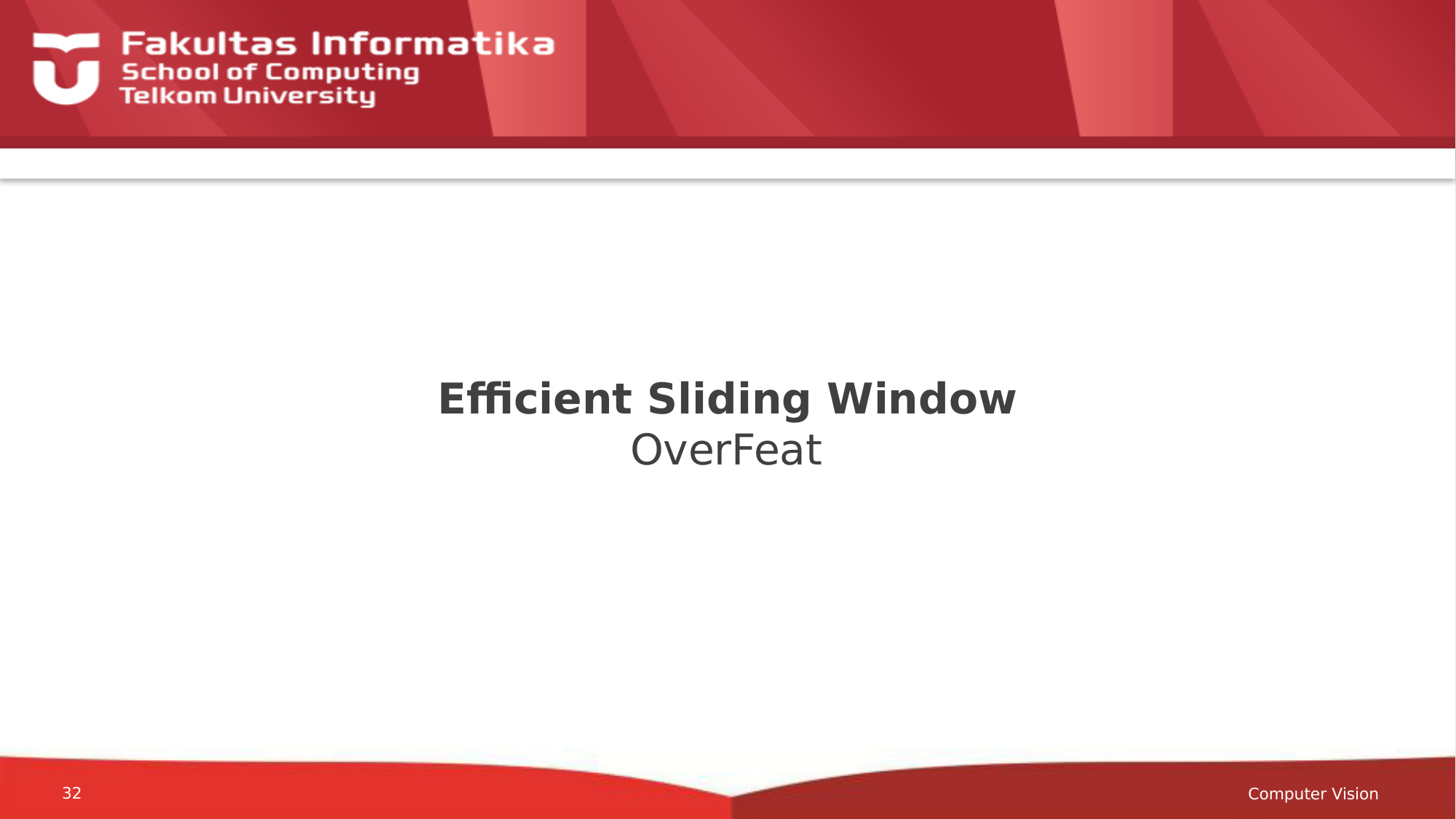

# Efficient Sliding Window
OverFeat
Computer Vision
32